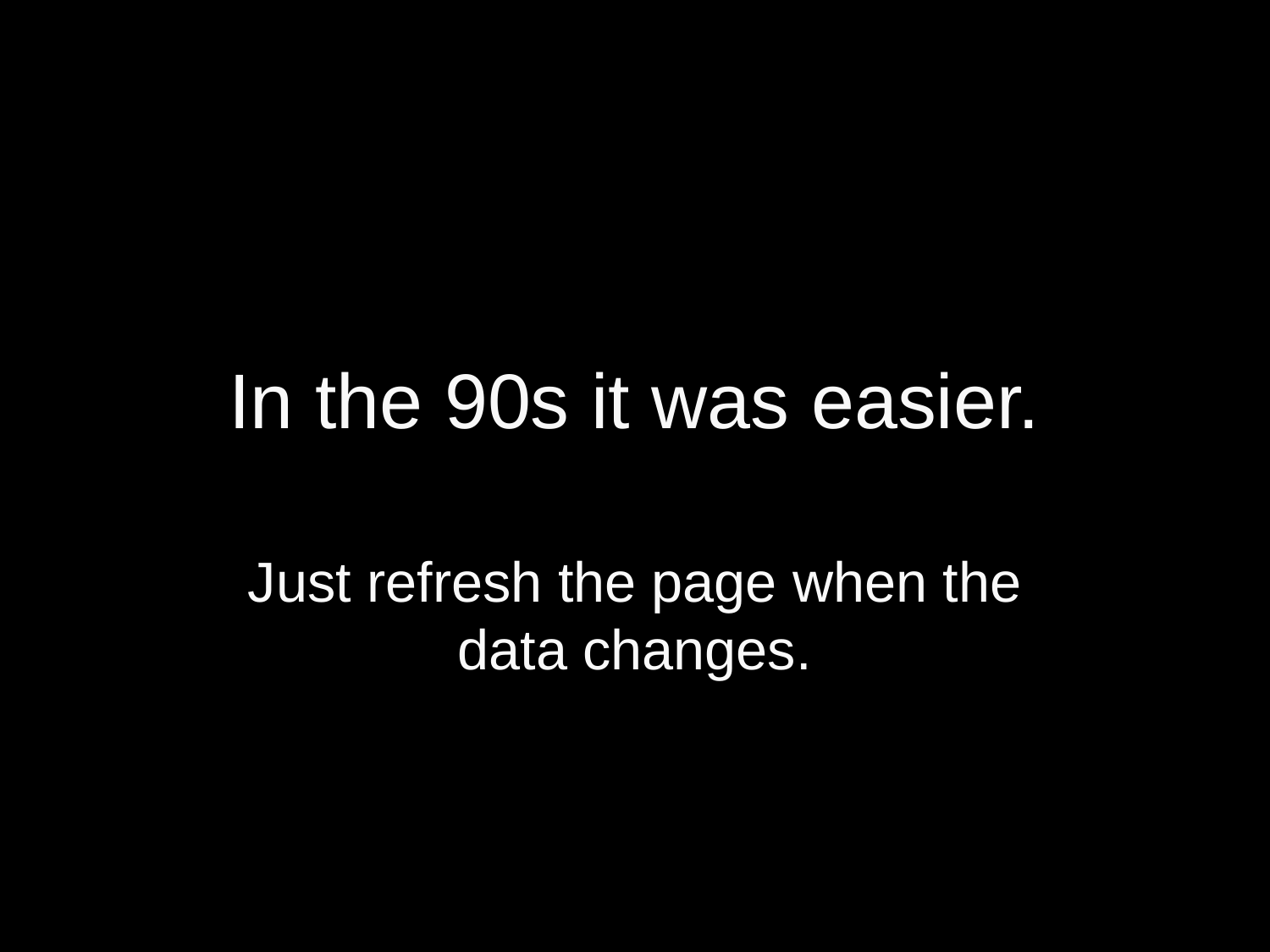

# In the 90s it was easier.
Just refresh the page when the data changes.